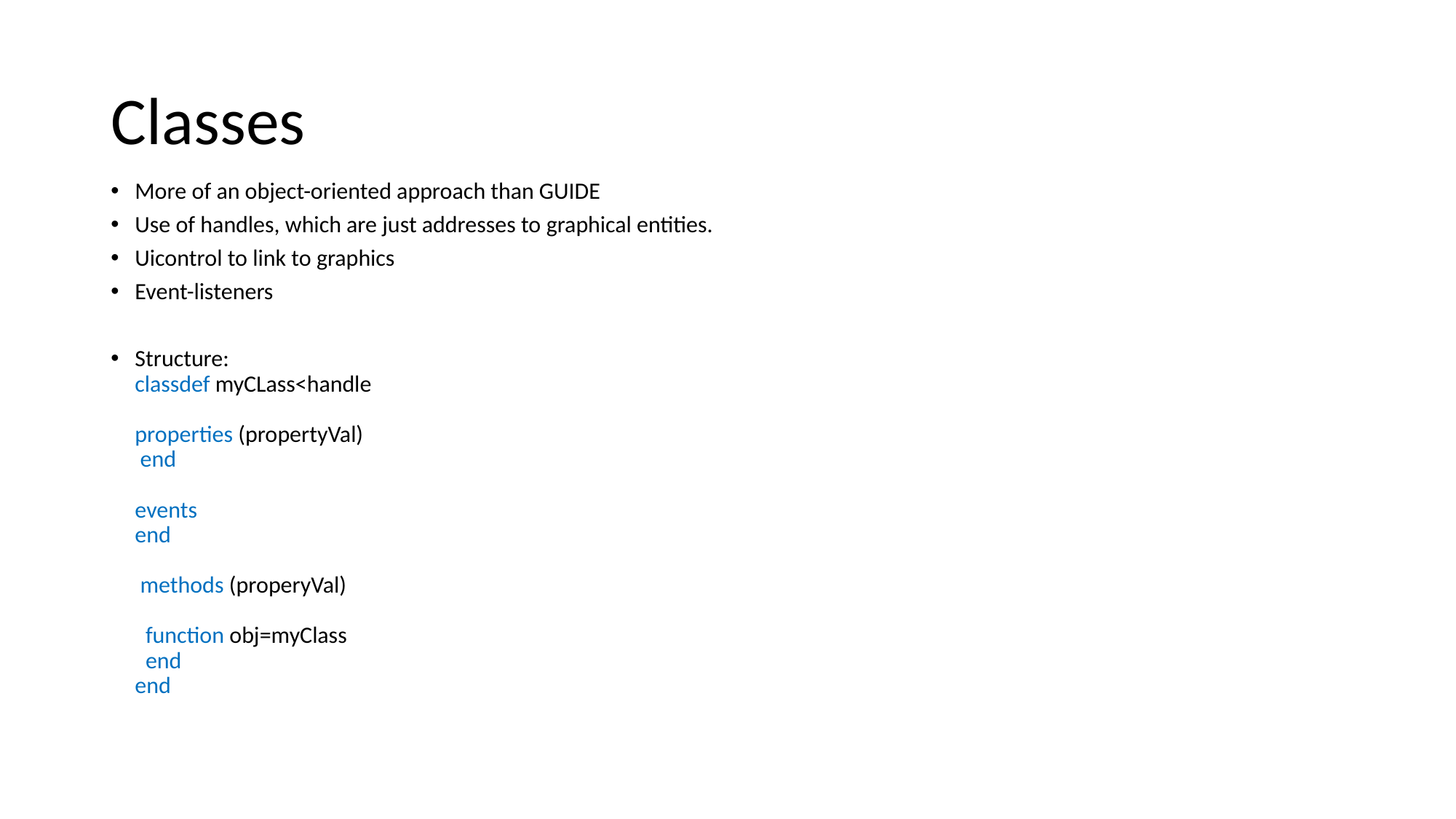

# Classes
More of an object-oriented approach than GUIDE
Use of handles, which are just addresses to graphical entities.
Uicontrol to link to graphics
Event-listeners

Structure:
classdef myCLass<handle
properties (propertyVal)
 end
events
end
 methods (properyVal)
  function obj=myClass
  end
end